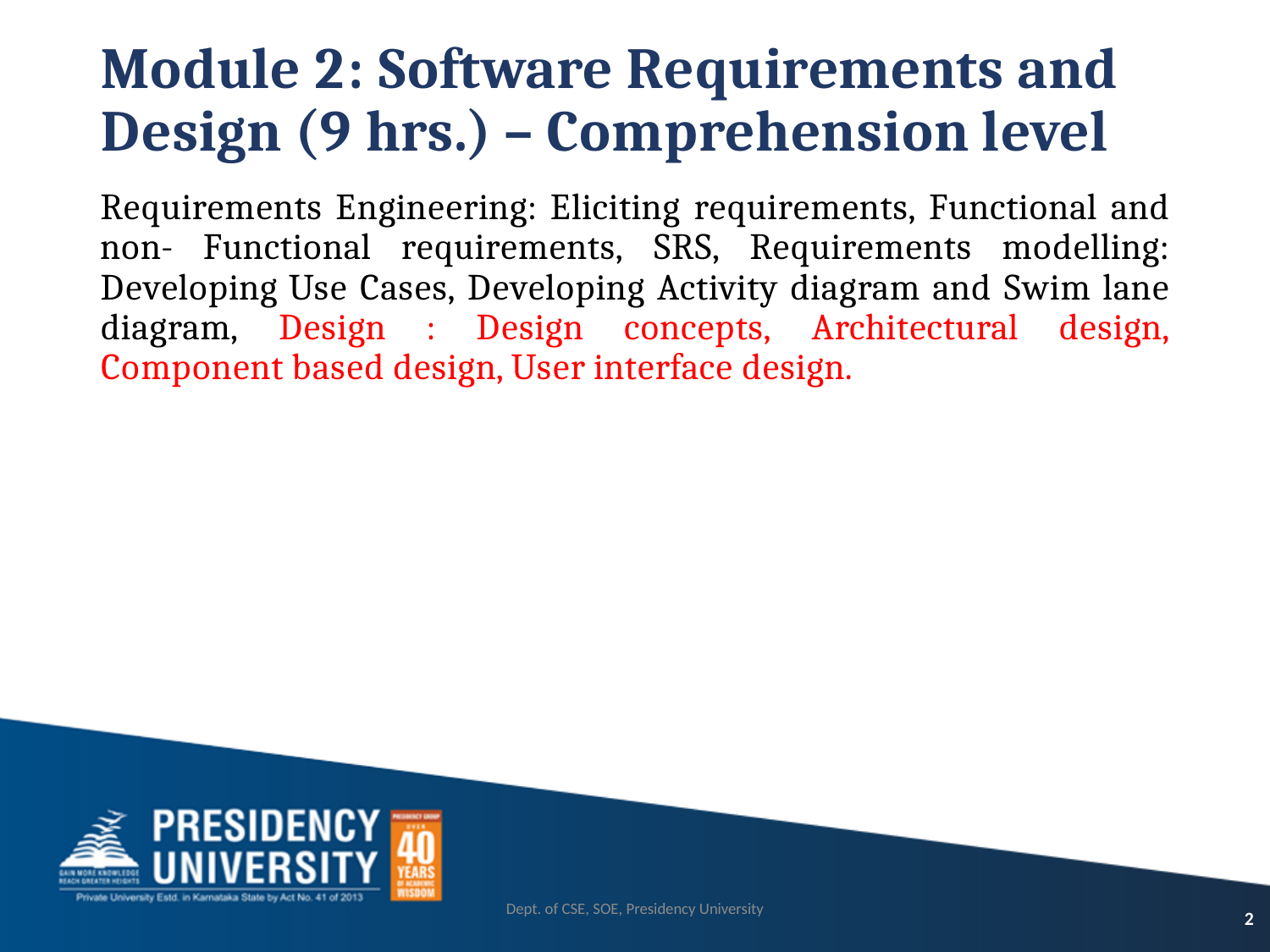

# Module 2: Software Requirements and Design (9 hrs.) – Comprehension level
Requirements Engineering: Eliciting requirements, Functional and non- Functional requirements, SRS, Requirements modelling: Developing Use Cases, Developing Activity diagram and Swim lane diagram, Design : Design concepts, Architectural design, Component based design, User interface design.

Dept. of CSE, SOE, Presidency University
2